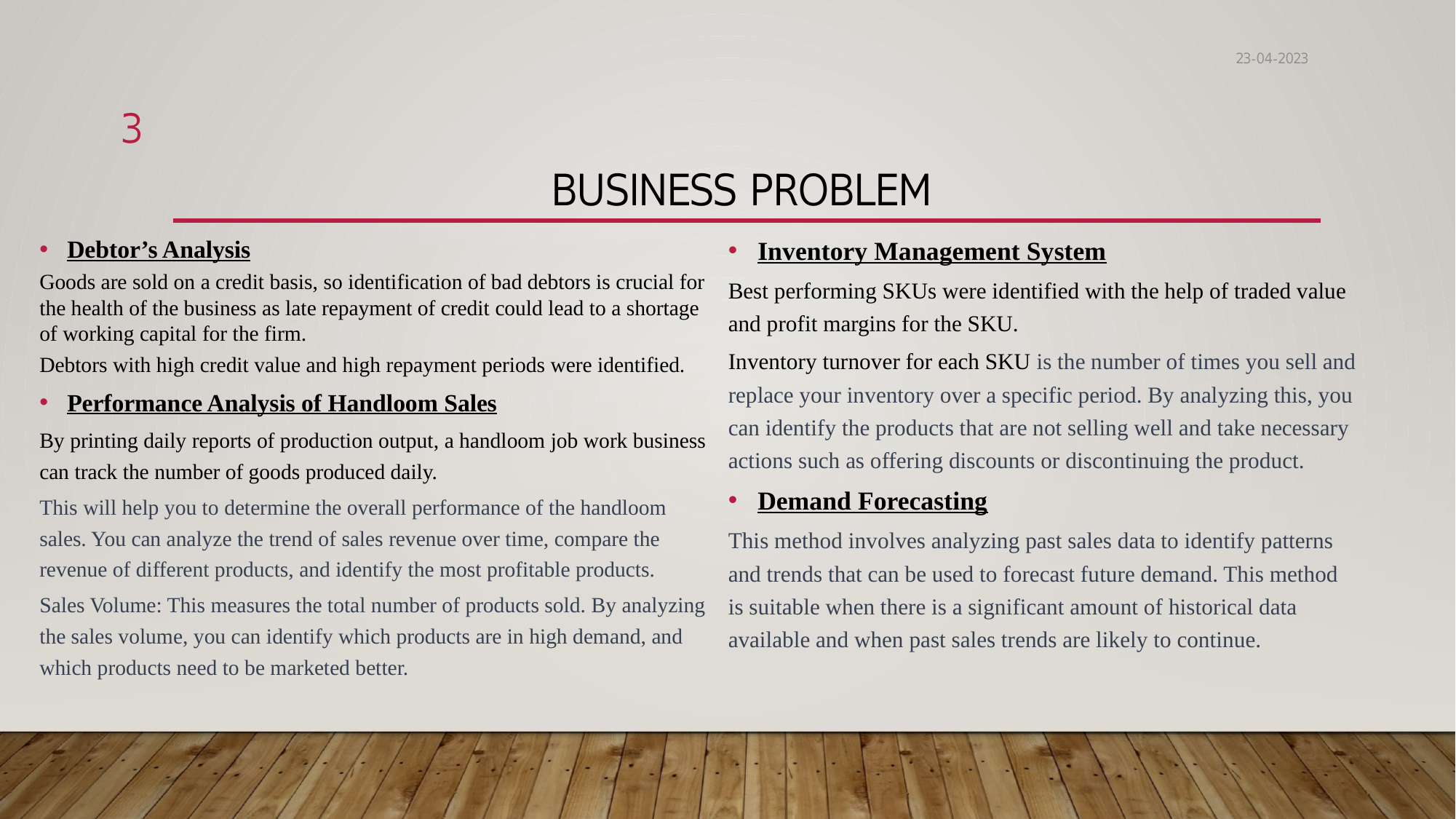

23-04-2023
3
# BUSINESS PROBLEM
Debtor’s Analysis
Goods are sold on a credit basis, so identification of bad debtors is crucial for the health of the business as late repayment of credit could lead to a shortage of working capital for the firm.
Debtors with high credit value and high repayment periods were identified.
Performance Analysis of Handloom Sales
By printing daily reports of production output, a handloom job work business can track the number of goods produced daily.
This will help you to determine the overall performance of the handloom sales. You can analyze the trend of sales revenue over time, compare the revenue of different products, and identify the most profitable products.
Sales Volume: This measures the total number of products sold. By analyzing the sales volume, you can identify which products are in high demand, and which products need to be marketed better.

Inventory Management System
Best performing SKUs were identified with the help of traded value and profit margins for the SKU.
Inventory turnover for each SKU is the number of times you sell and replace your inventory over a specific period. By analyzing this, you can identify the products that are not selling well and take necessary actions such as offering discounts or discontinuing the product.
Demand Forecasting
This method involves analyzing past sales data to identify patterns and trends that can be used to forecast future demand. This method is suitable when there is a significant amount of historical data available and when past sales trends are likely to continue.